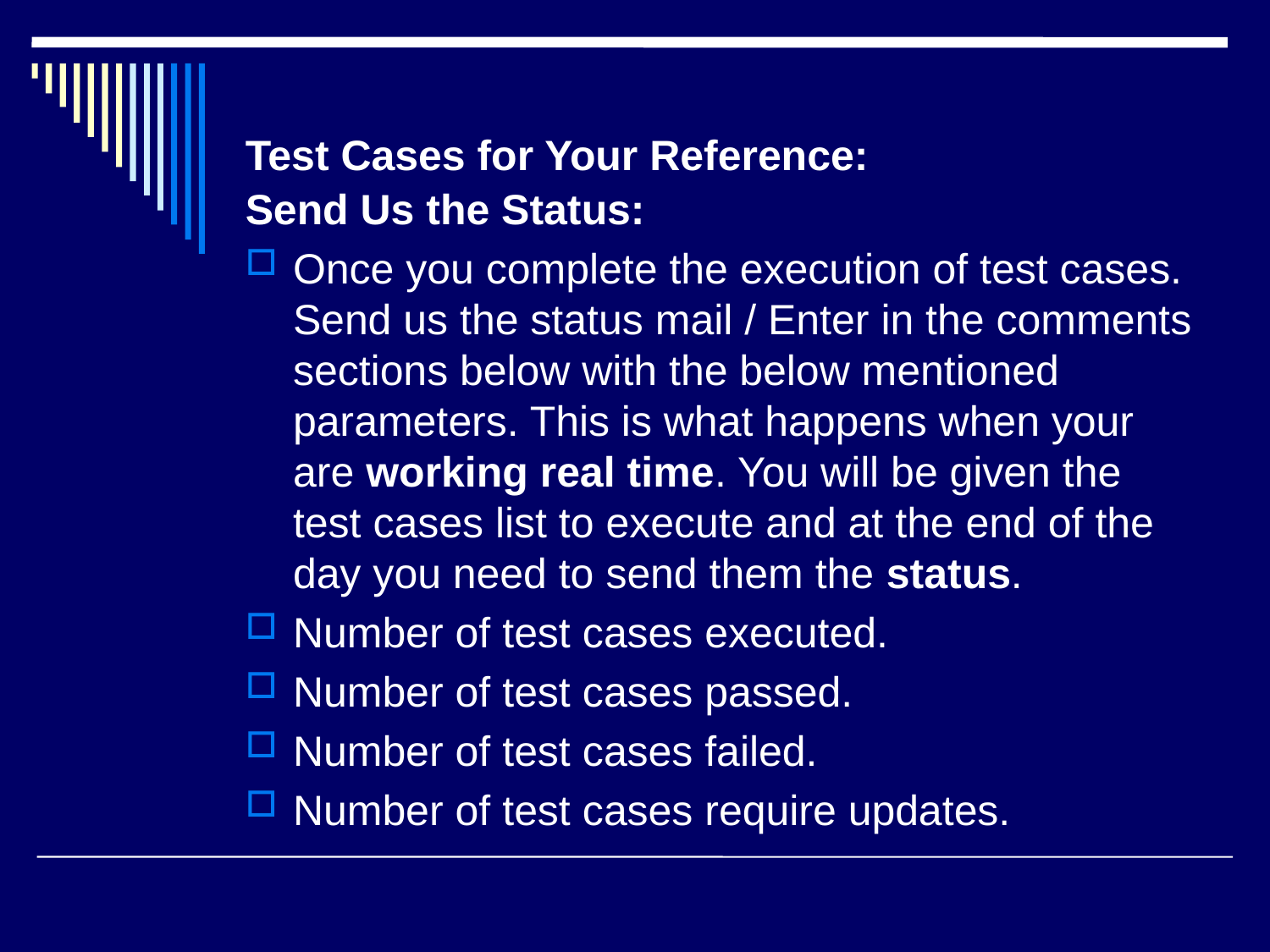

# Test Cases for Your Reference:
Send Us the Status:
Once you complete the execution of test cases. Send us the status mail / Enter in the comments sections below with the below mentioned parameters. This is what happens when your are working real time. You will be given the test cases list to execute and at the end of the day you need to send them the status.
Number of test cases executed.
Number of test cases passed.
Number of test cases failed.
Number of test cases require updates.